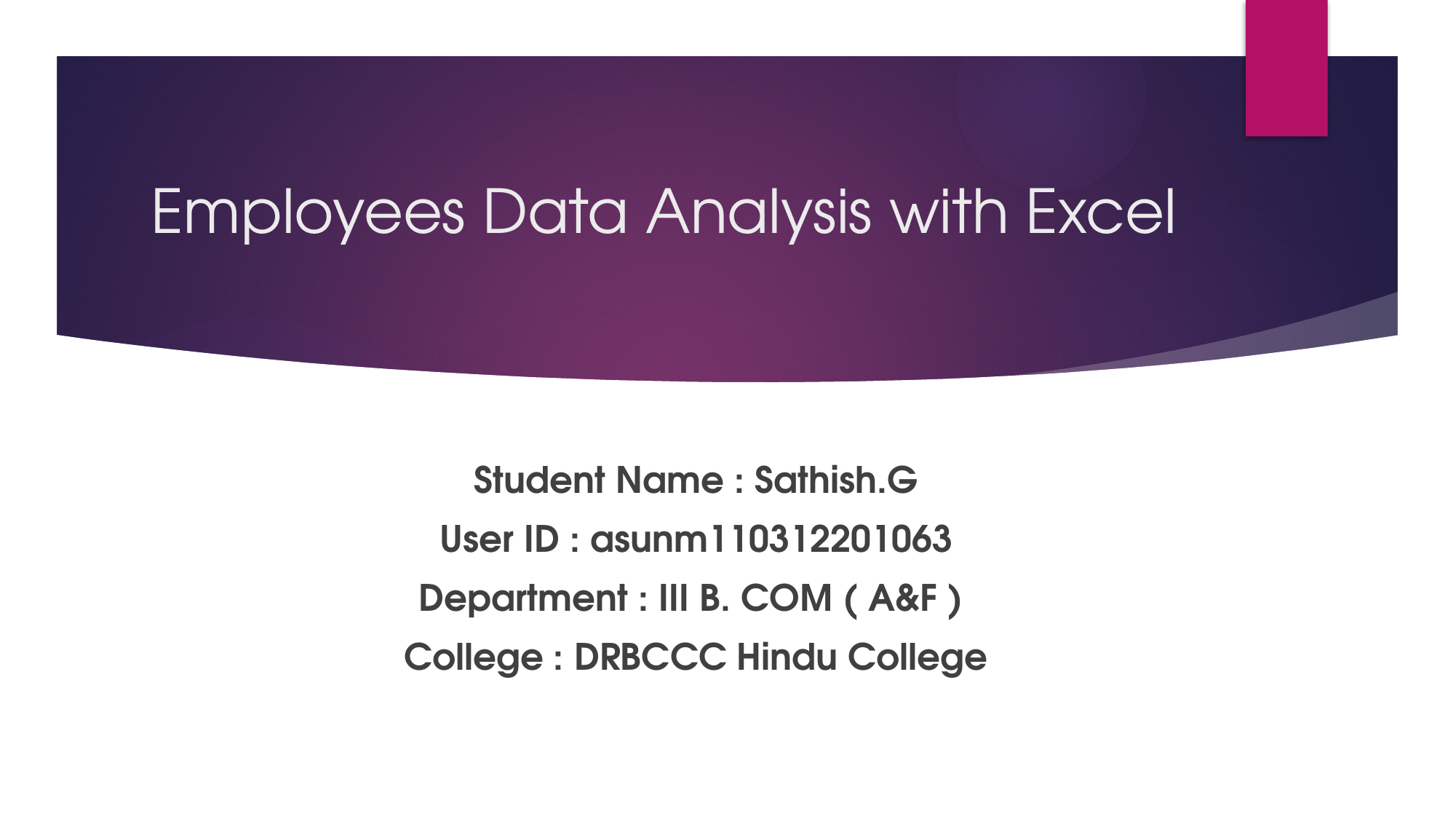

# Employees Data Analysis with Excel
Student Name : Sathish.G
User ID : asunm110312201063
Department : III B. COM ( A&F )
College : DRBCCC Hindu College